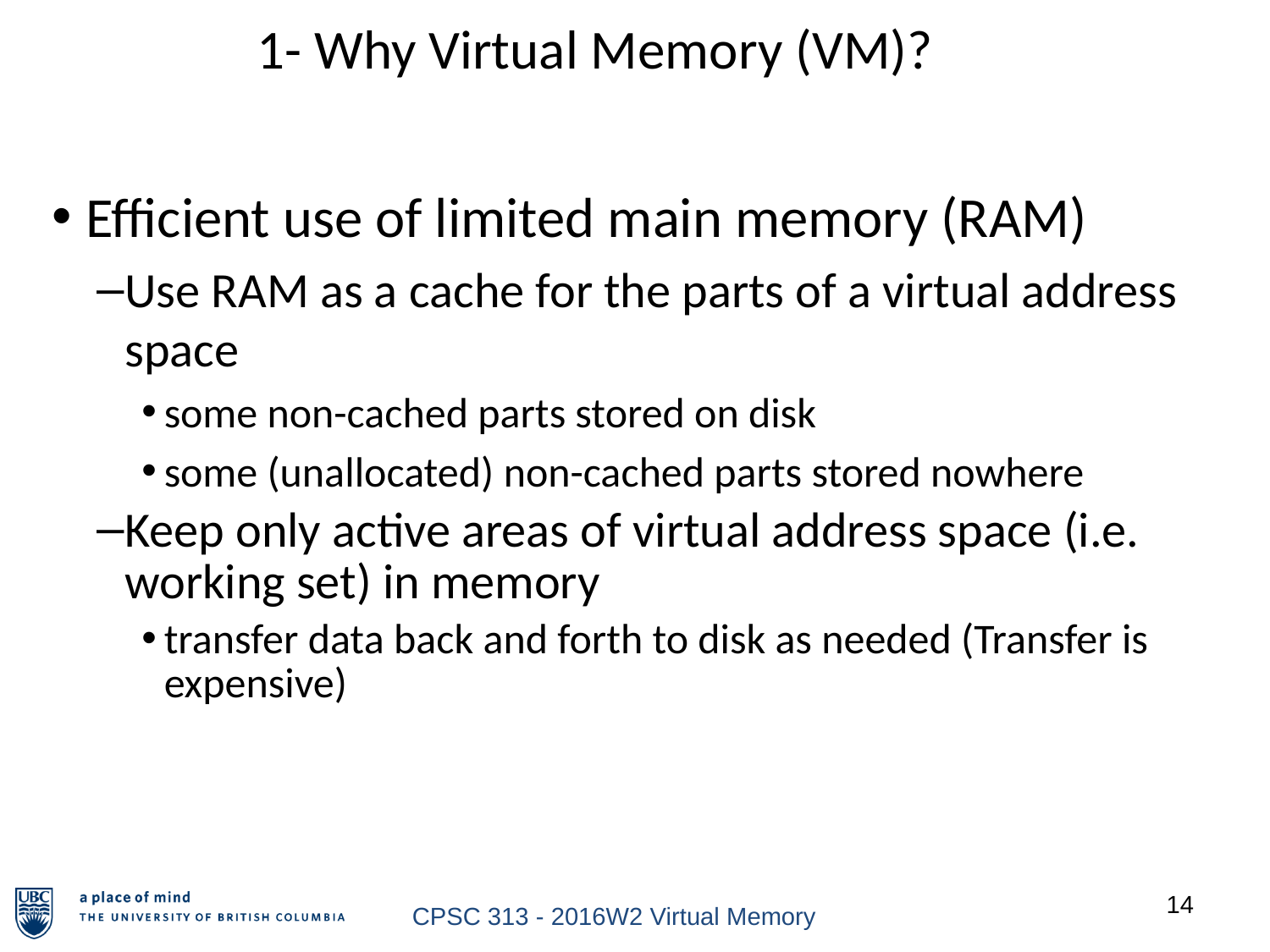

1- Why Virtual Memory (VM)?
Efficient use of limited main memory (RAM)
Use RAM as a cache for the parts of a virtual address space
some non-cached parts stored on disk
some (unallocated) non-cached parts stored nowhere
Keep only active areas of virtual address space (i.e. working set) in memory
transfer data back and forth to disk as needed (Transfer is expensive)

14